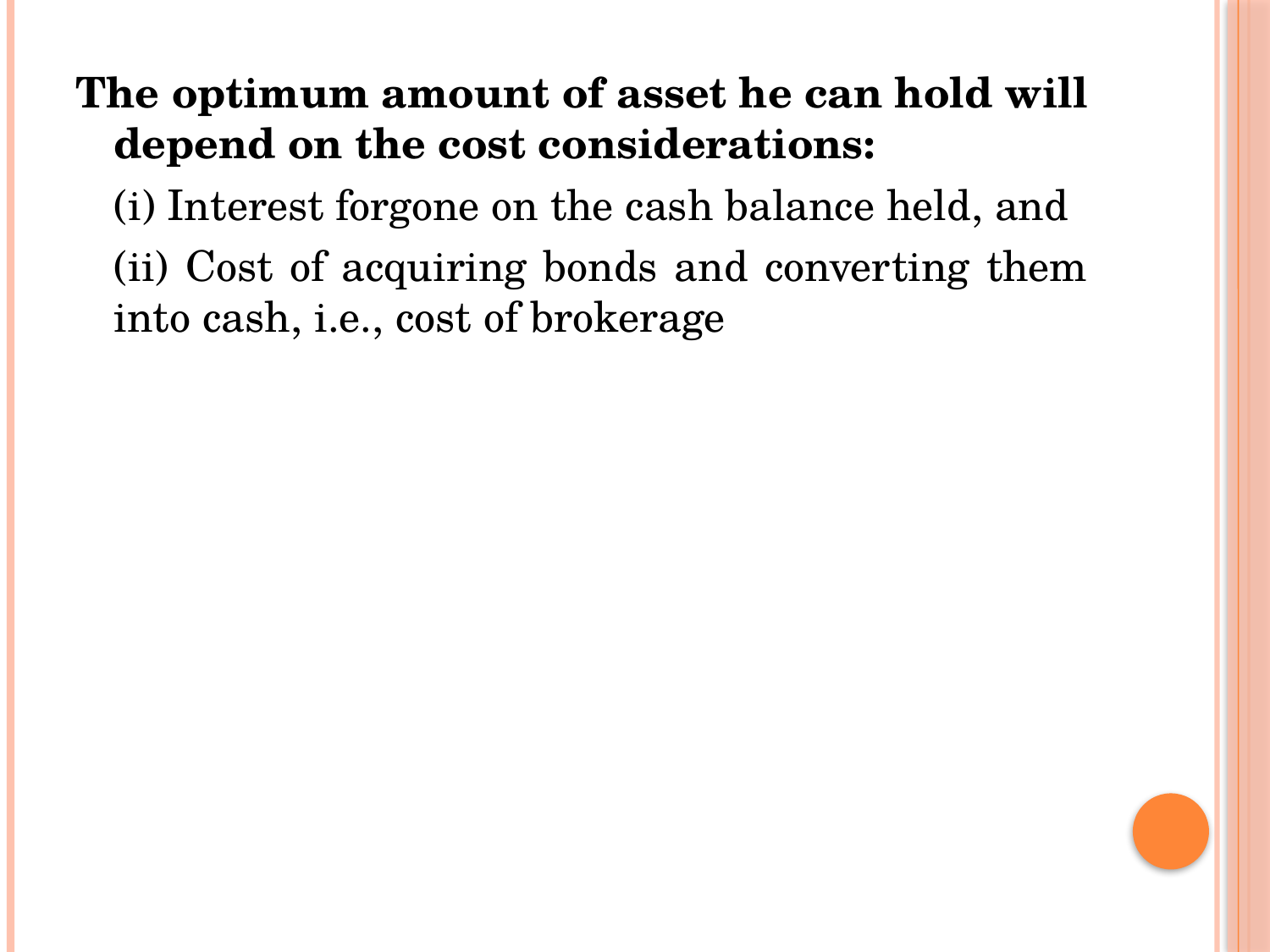

The optimum amount of asset he can hold will depend on the cost considerations:
	(i) Interest forgone on the cash balance held, and
	(ii) Cost of acquiring bonds and converting them into cash, i.e., cost of brokerage